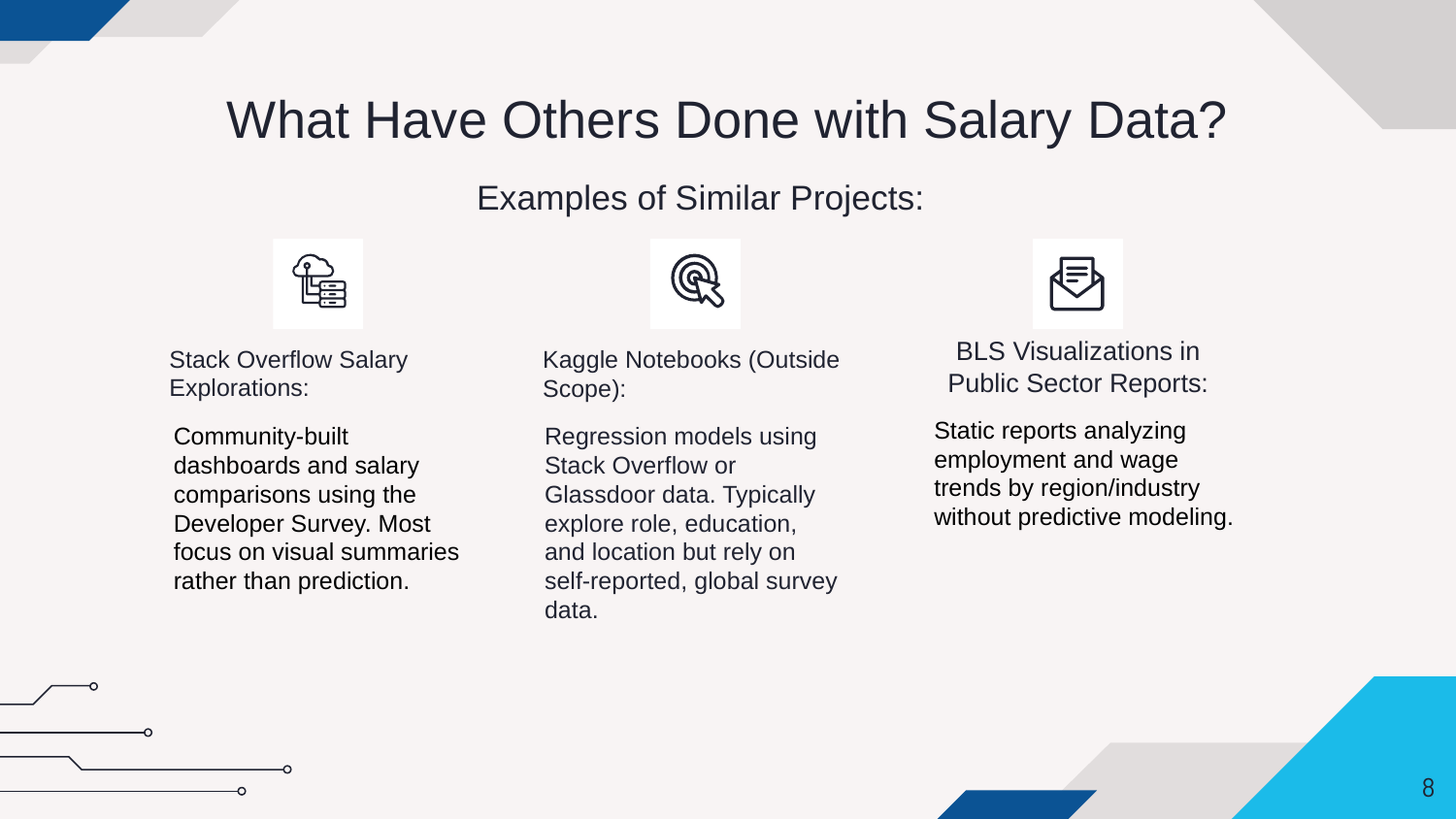

# What Have Others Done with Salary Data?
Examples of Similar Projects:

Stack Overflow Salary Explorations:
BLS Visualizations in Public Sector Reports:
Kaggle Notebooks (Outside Scope):
Static reports analyzing employment and wage trends by region/industry without predictive modeling.
Community-built dashboards and salary comparisons using the Developer Survey. Most focus on visual summaries rather than prediction.
Regression models using Stack Overflow or Glassdoor data. Typically explore role, education, and location but rely on self-reported, global survey data.

8